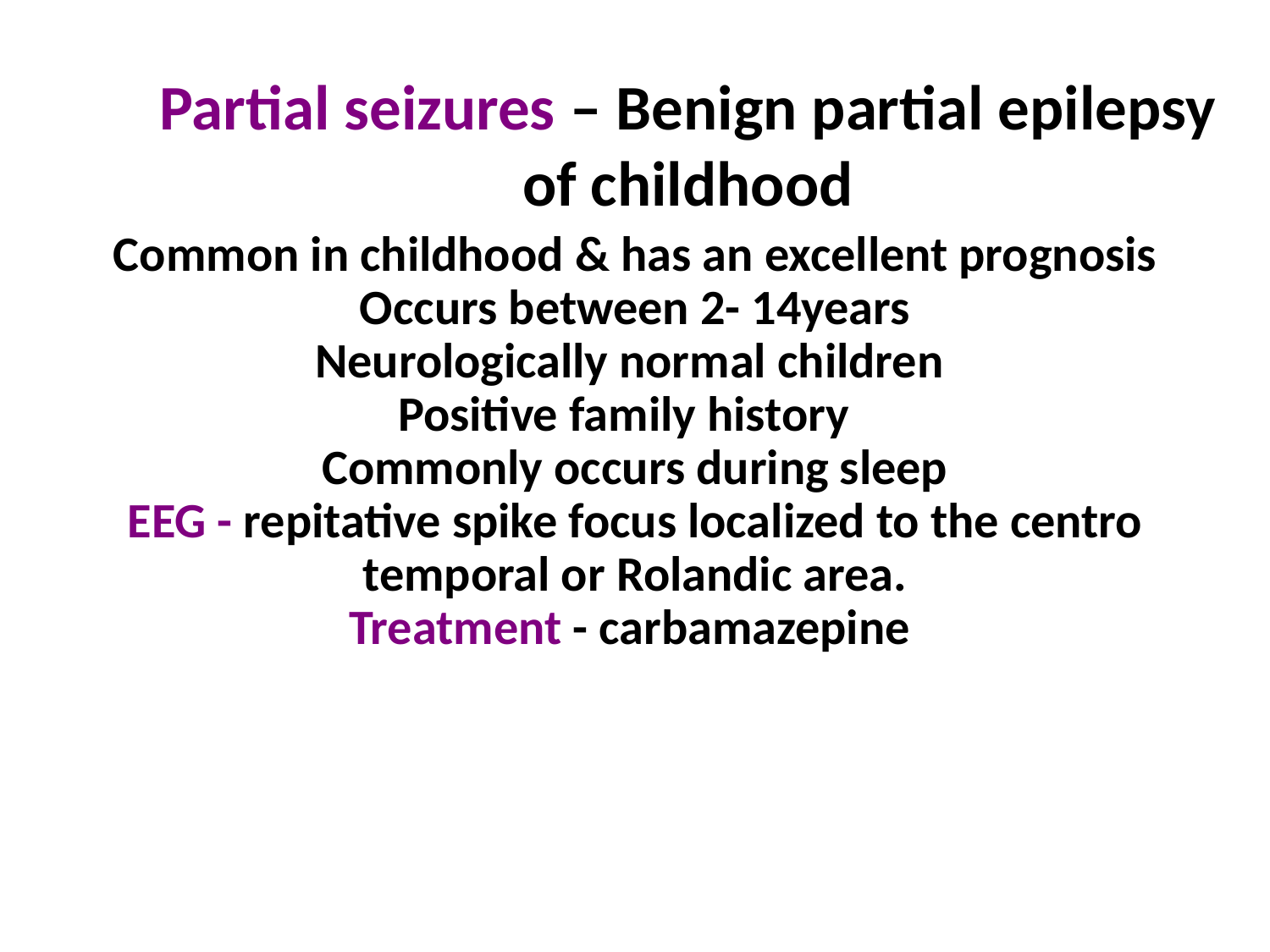

Partial seizures – Benign partial epilepsy of childhood
Common in childhood & has an excellent prognosis
Occurs between 2- 14years
Neurologically normal children
Positive family history
Commonly occurs during sleep
EEG - repitative spike focus localized to the centro temporal or Rolandic area.
Treatment - carbamazepine